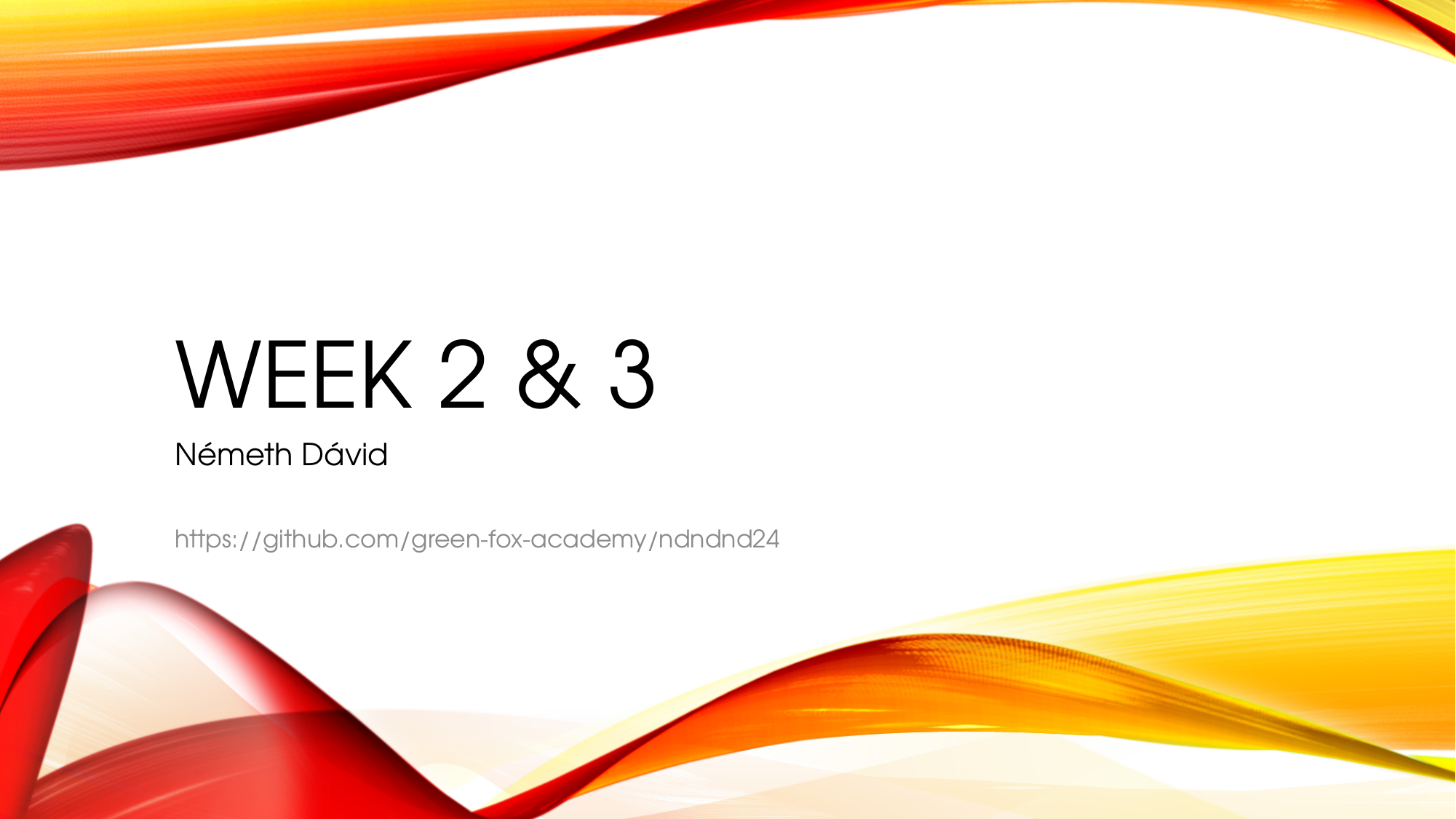

# Week 2 & 3
Németh Dávid
https://github.com/green-fox-academy/ndndnd24